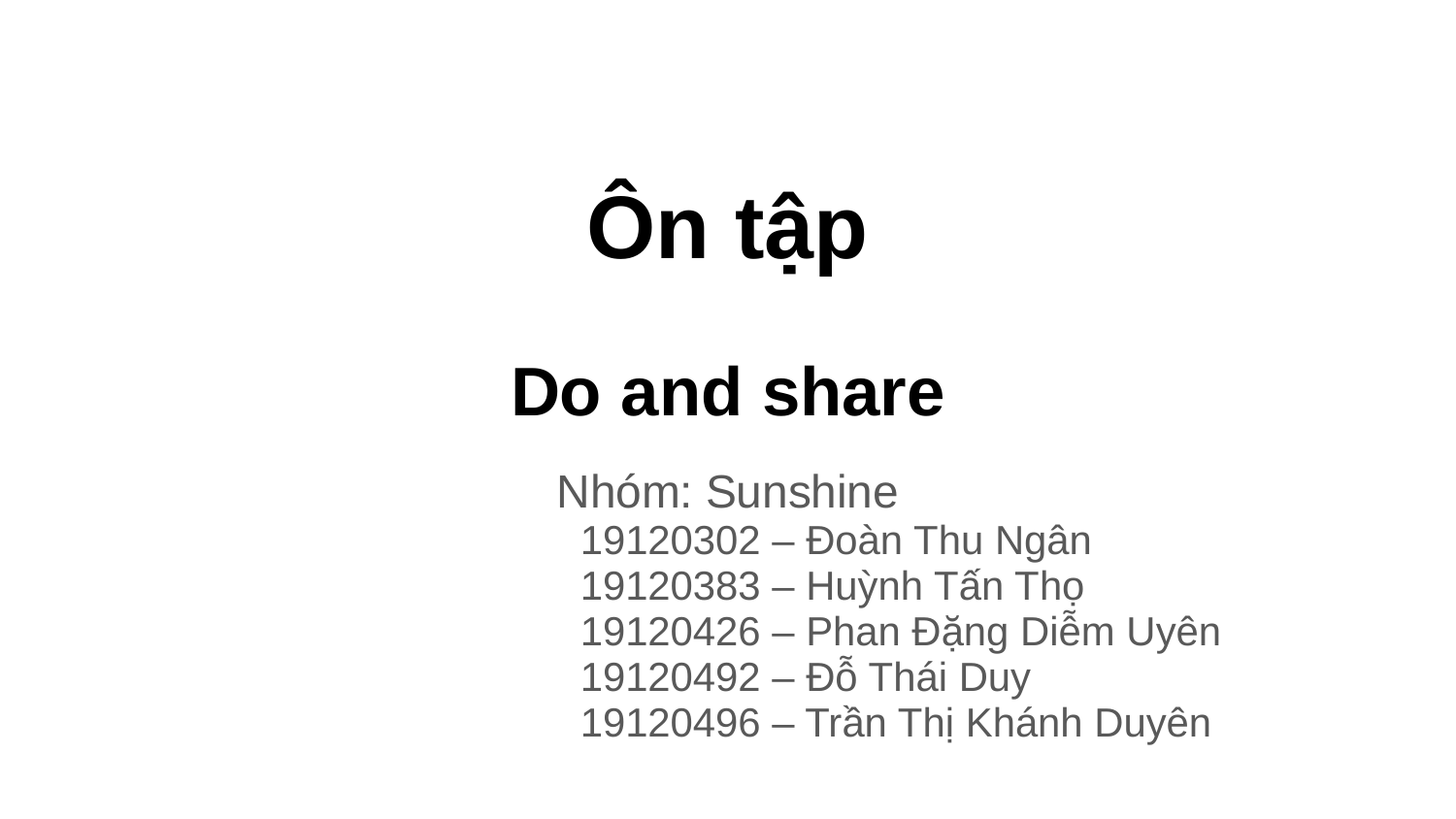

# Ôn tập

Do and share
Nhóm: Sunshine
19120302 – Đoàn Thu Ngân
19120383 – Huỳnh Tấn Thọ
19120426 – Phan Đặng Diễm Uyên
19120492 – Đỗ Thái Duy
19120496 – Trần Thị Khánh Duyên